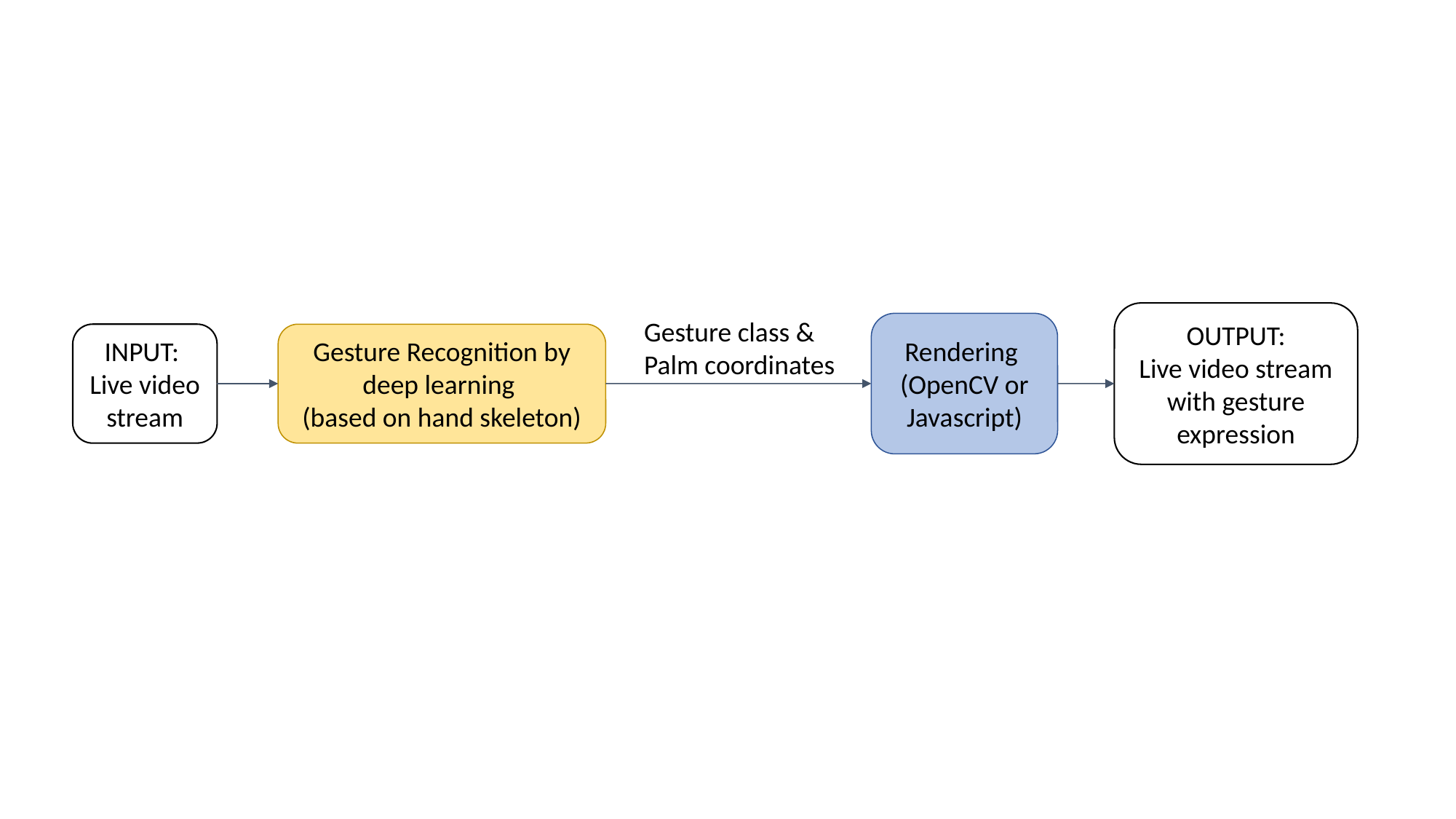

OUTPUT:
Live video stream with gesture expression
Gesture class &
Palm coordinates
Rendering
(OpenCV or Javascript)
Gesture Recognition by deep learning
(based on hand skeleton)
INPUT:
Live video stream